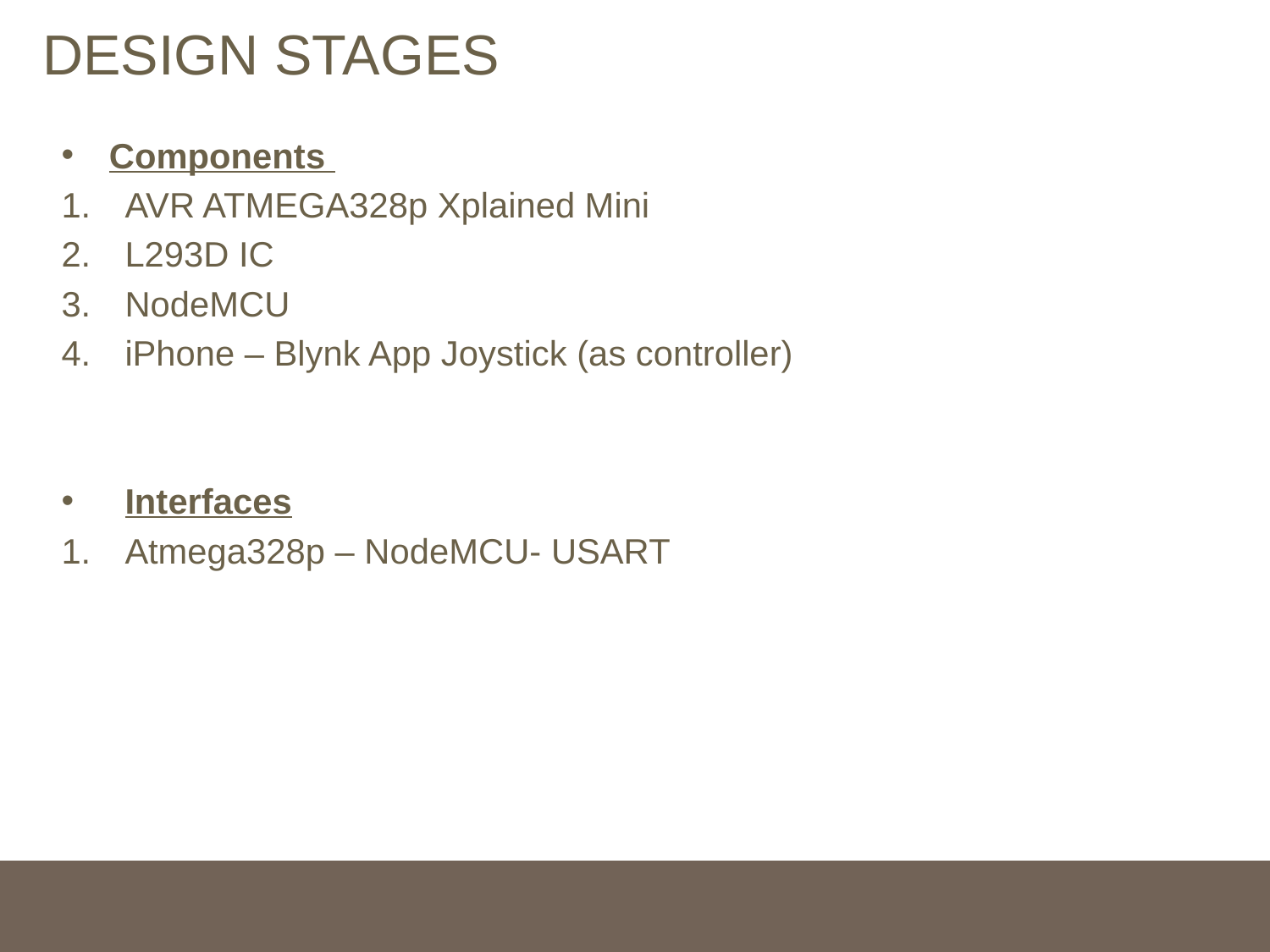

# DESIGN STAGES
Components
AVR ATMEGA328p Xplained Mini
L293D IC
NodeMCU
iPhone – Blynk App Joystick (as controller)

Interfaces
Atmega328p – NodeMCU- USART